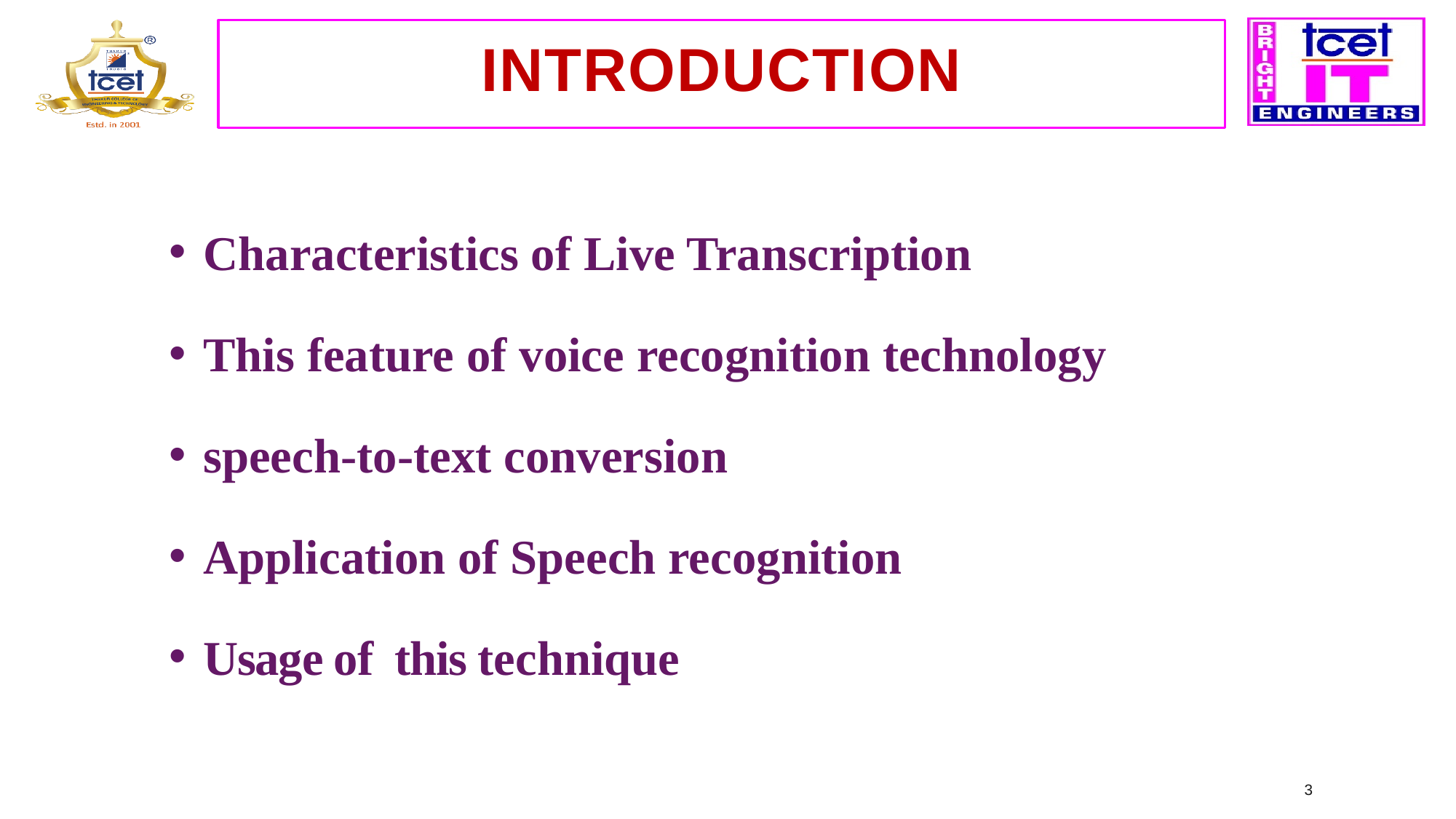

# introduction
Characteristics of Live Transcription
This feature of voice recognition technology
speech-to-text conversion
Application of Speech recognition
Usage of  this technique

3